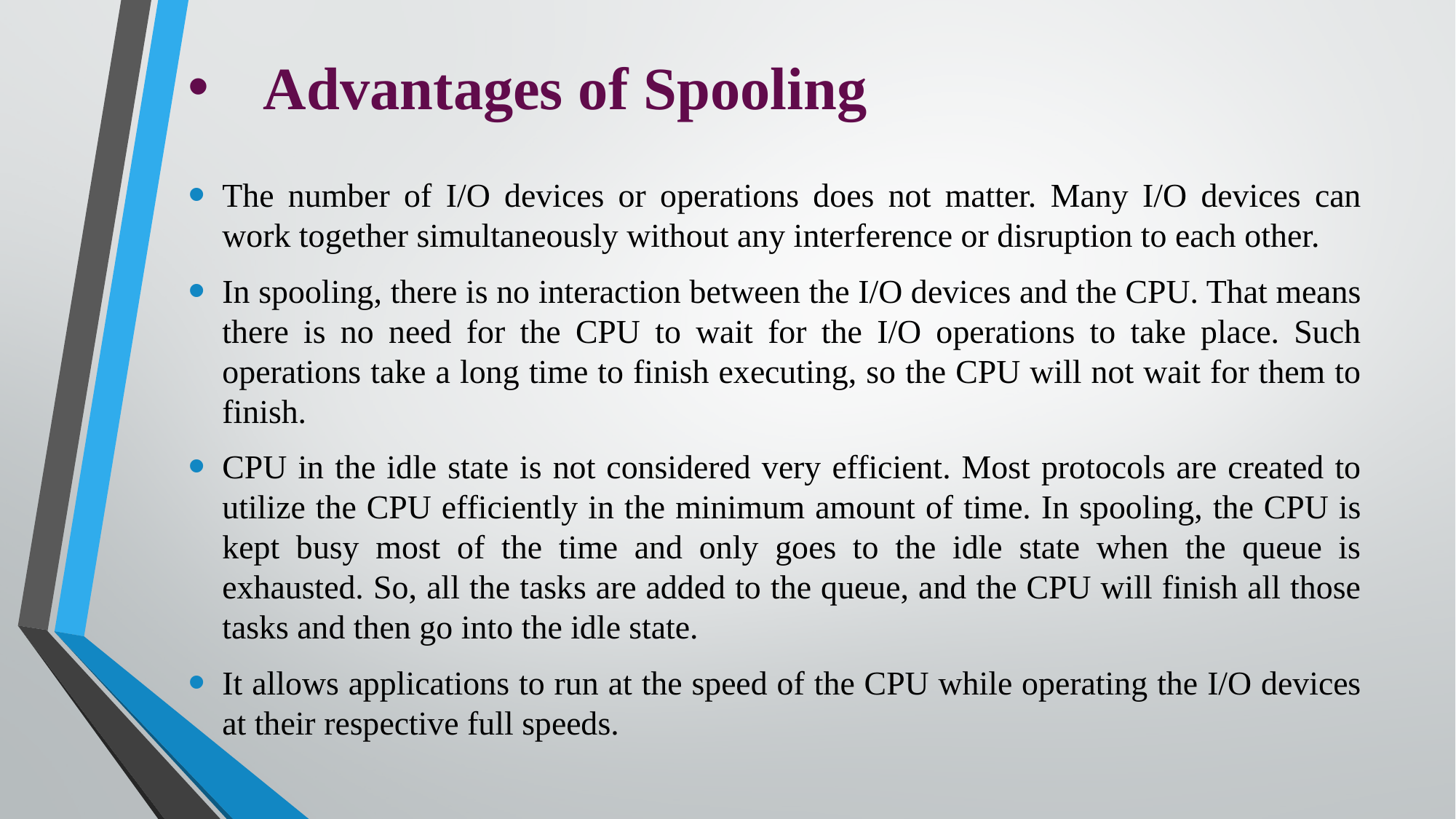

# Advantages of Spooling
The number of I/O devices or operations does not matter. Many I/O devices can work together simultaneously without any interference or disruption to each other.
In spooling, there is no interaction between the I/O devices and the CPU. That means there is no need for the CPU to wait for the I/O operations to take place. Such operations take a long time to finish executing, so the CPU will not wait for them to finish.
CPU in the idle state is not considered very efficient. Most protocols are created to utilize the CPU efficiently in the minimum amount of time. In spooling, the CPU is kept busy most of the time and only goes to the idle state when the queue is exhausted. So, all the tasks are added to the queue, and the CPU will finish all those tasks and then go into the idle state.
It allows applications to run at the speed of the CPU while operating the I/O devices at their respective full speeds.